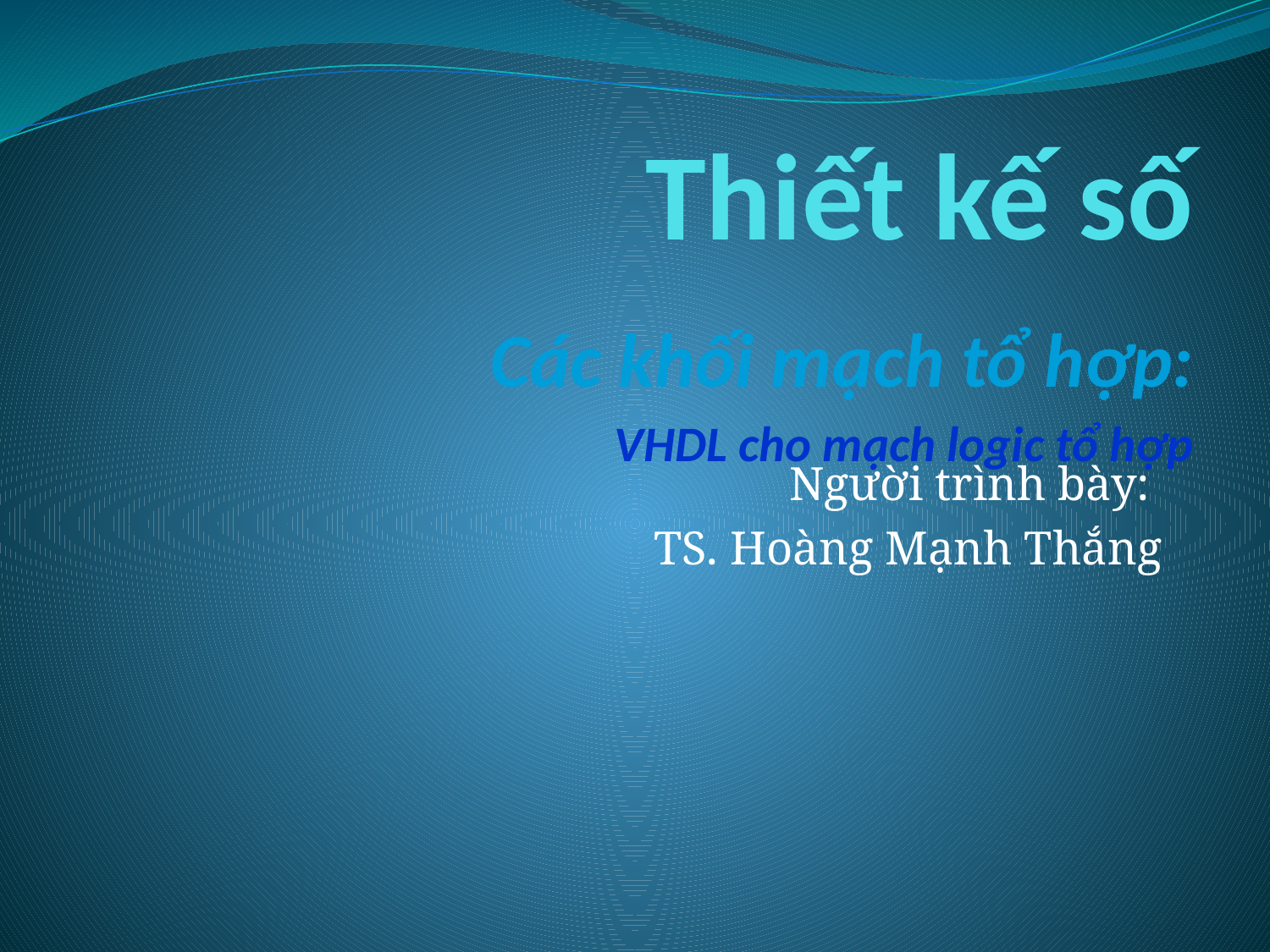

# Thiết kế số Các khối mạch tổ hợp: VHDL cho mạch logic tổ hợp
Người trình bày:
TS. Hoàng Mạnh Thắng
TexPoint fonts used in EMF: AAAAAA